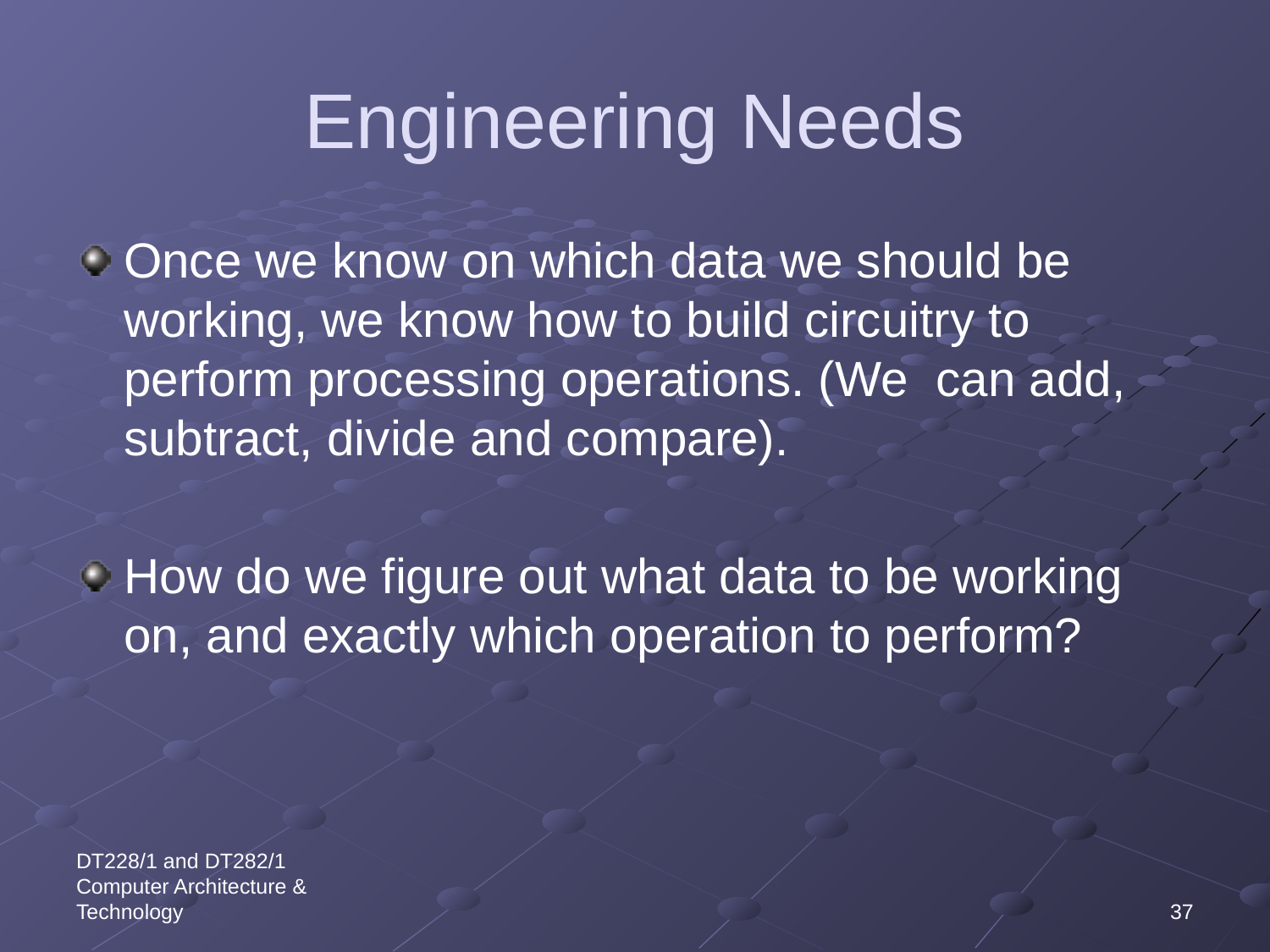

# Engineering Needs
Once we know on which data we should be working, we know how to build circuitry to perform processing operations. (We  can add, subtract, divide and compare).

How do we figure out what data to be working on, and exactly which operation to perform?
DT228/1 and DT282/1 Computer Architecture & Technology
37